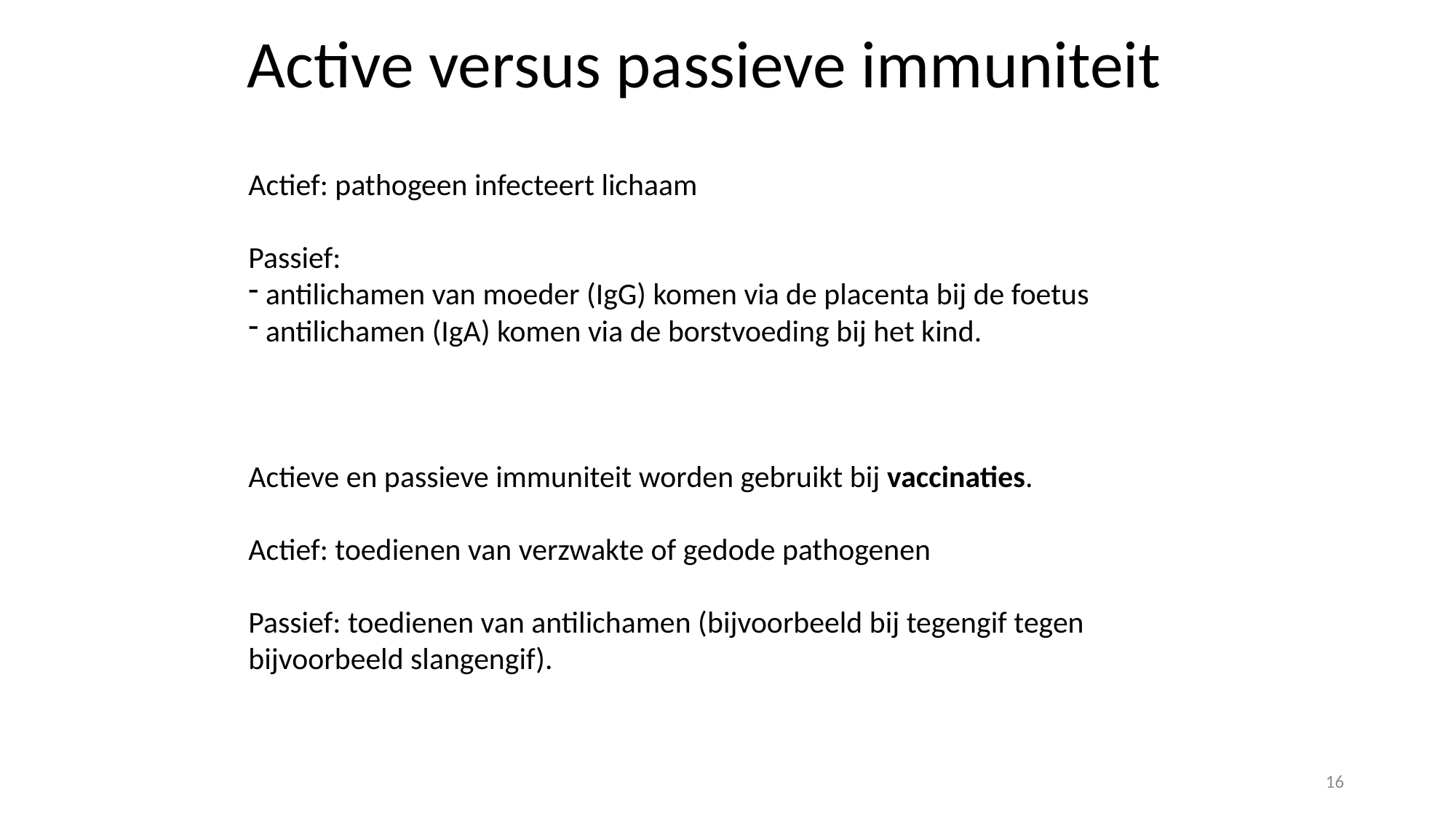

# Active versus passieve immuniteit
Actief: pathogeen infecteert lichaam

Passief:
 antilichamen van moeder (IgG) komen via de placenta bij de foetus
 antilichamen (IgA) komen via de borstvoeding bij het kind.

Actieve en passieve immuniteit worden gebruikt bij vaccinaties.

Actief: toedienen van verzwakte of gedode pathogenen

Passief: toedienen van antilichamen (bijvoorbeeld bij tegengif tegen bijvoorbeeld slangengif).

16